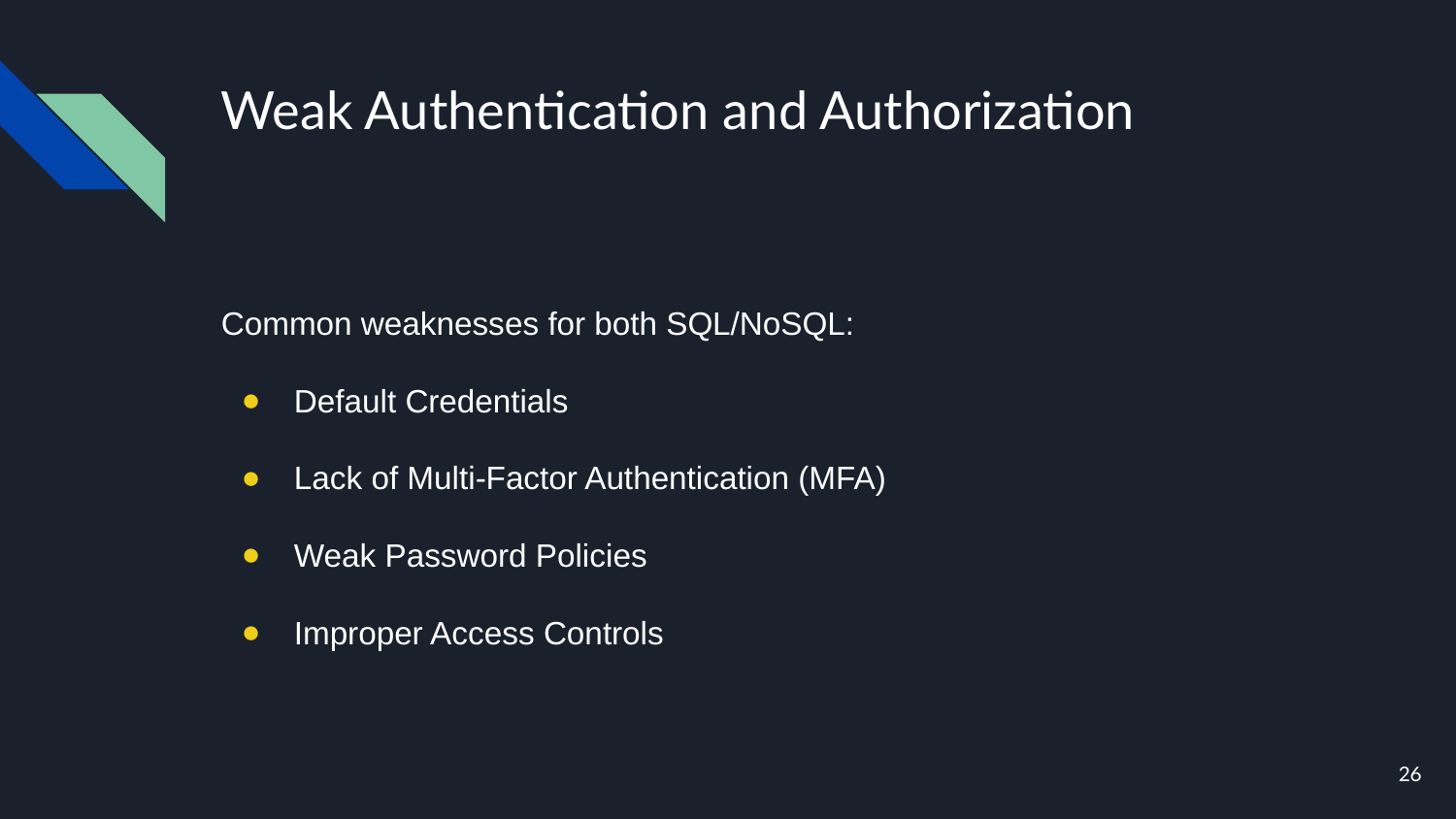

# Weak Authentication and Authorization
Common weaknesses for both SQL/NoSQL:
Default Credentials
Lack of Multi-Factor Authentication (MFA)
Weak Password Policies
Improper Access Controls
26